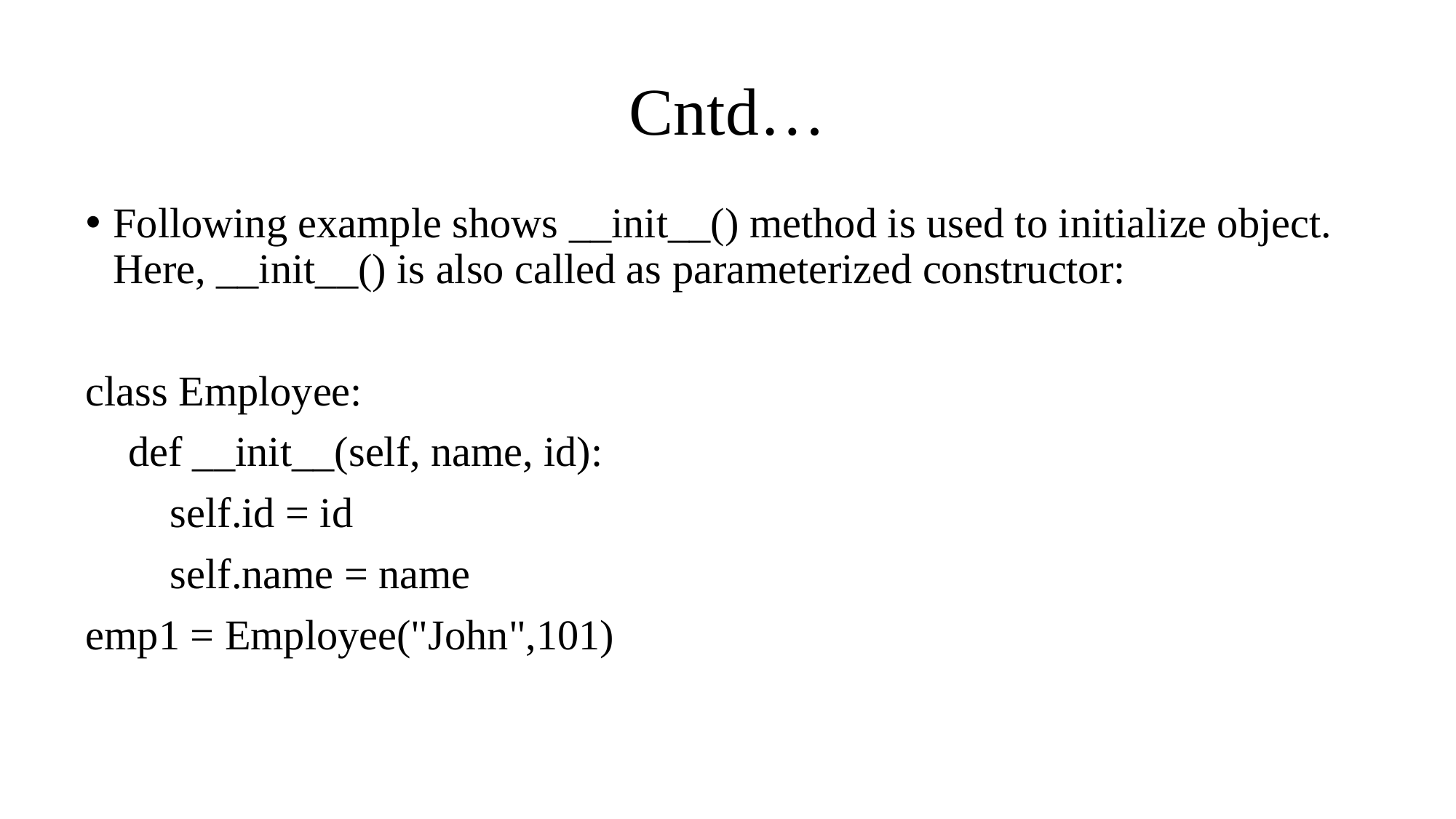

# Cntd…
Following example shows __init__() method is used to initialize object. Here, __init__() is also called as parameterized constructor:

class Employee:
    def __init__(self, name, id):
        self.id = id
        self.name = name
emp1 = Employee("John",101)